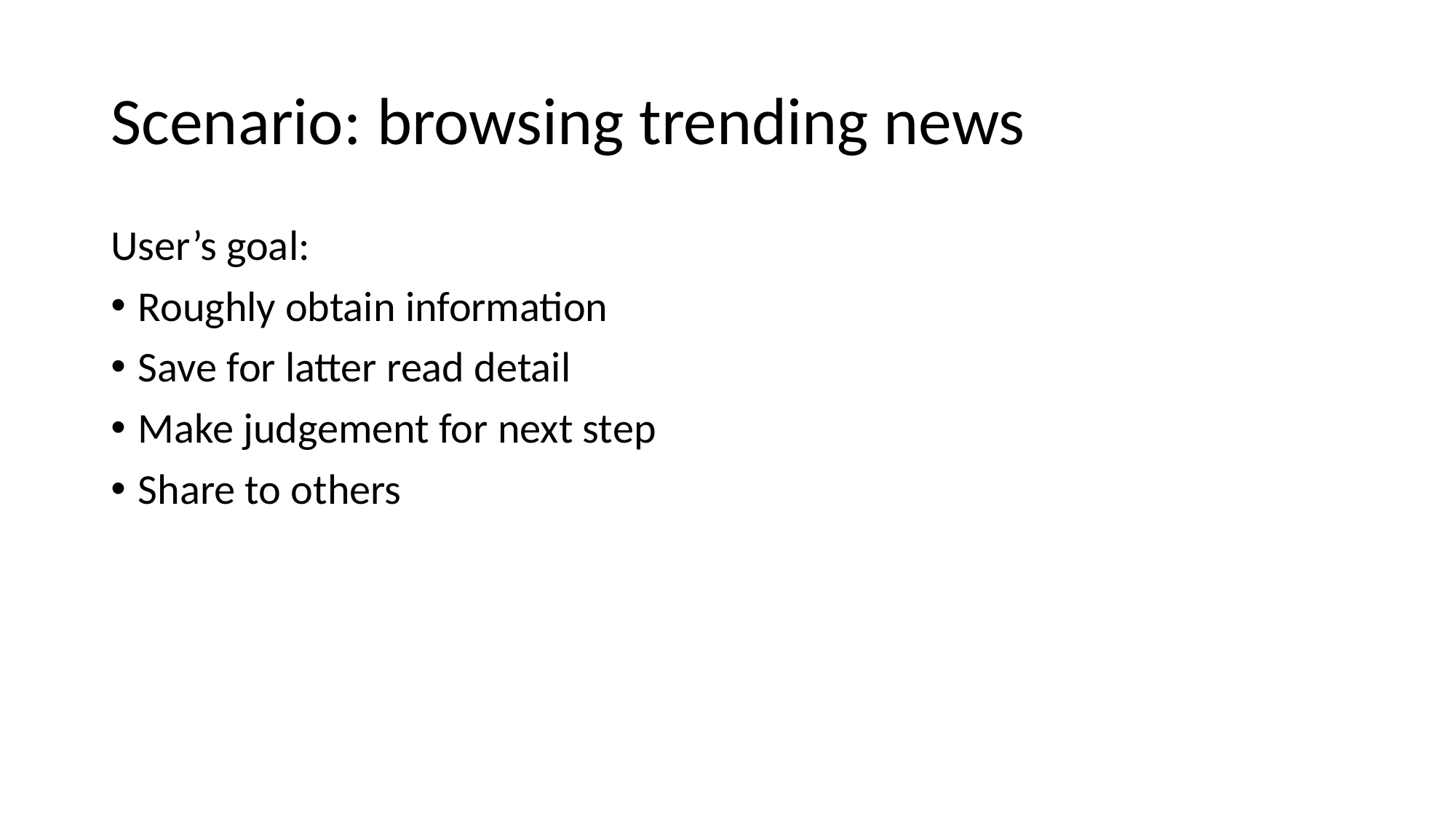

# Scenario: browsing trending news
User’s goal:
Roughly obtain information
Save for latter read detail
Make judgement for next step
Share to others